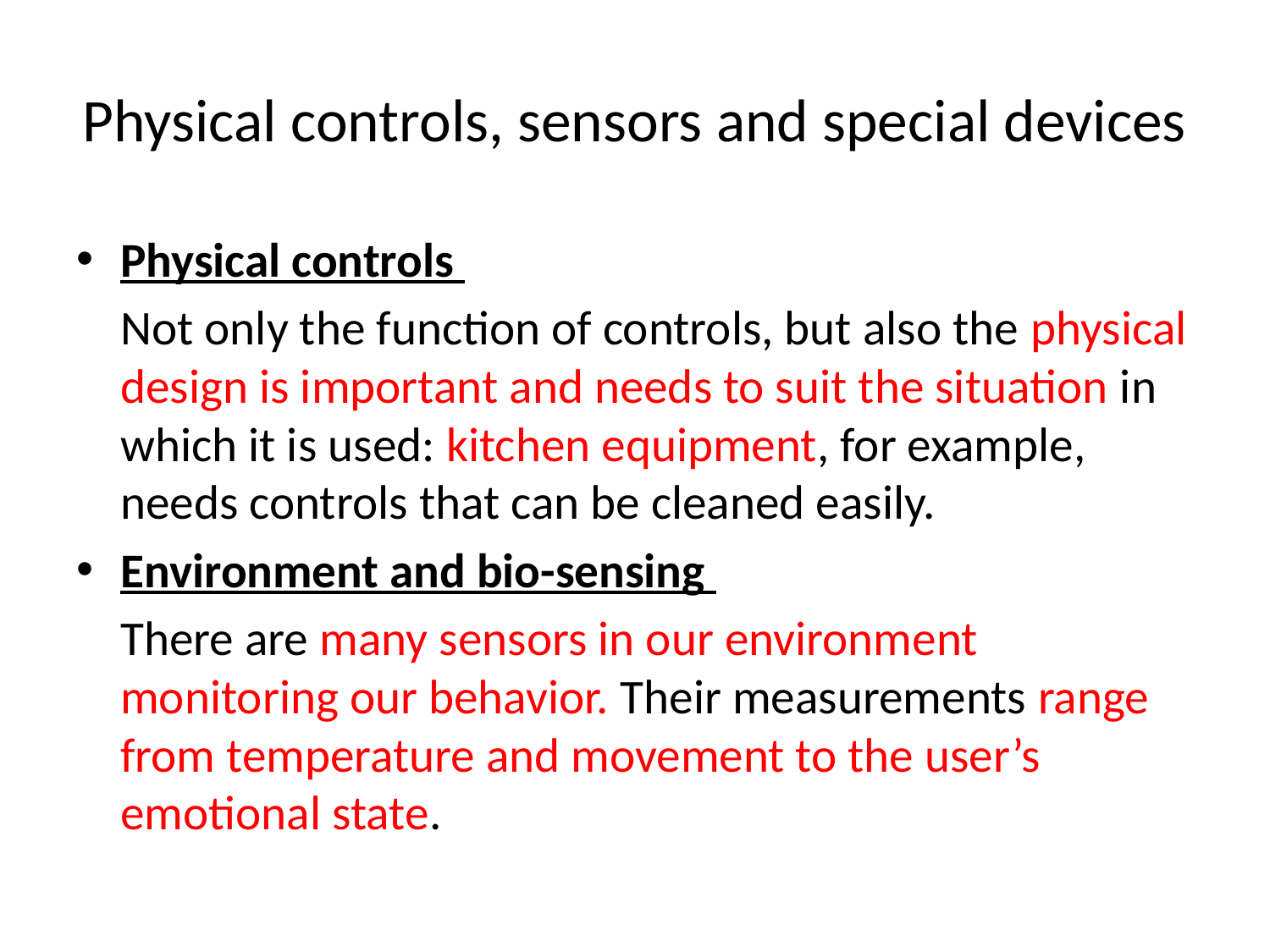

# Physical controls, sensors and special devices
Physical controls
		Not only the function of controls, but also the physical design is important and needs to suit the situation in which it is used: kitchen equipment, for example, needs controls that can be cleaned easily.
Environment and bio-sensing
		There are many sensors in our environment monitoring our behavior. Their measurements range from temperature and movement to the user’s emotional state.